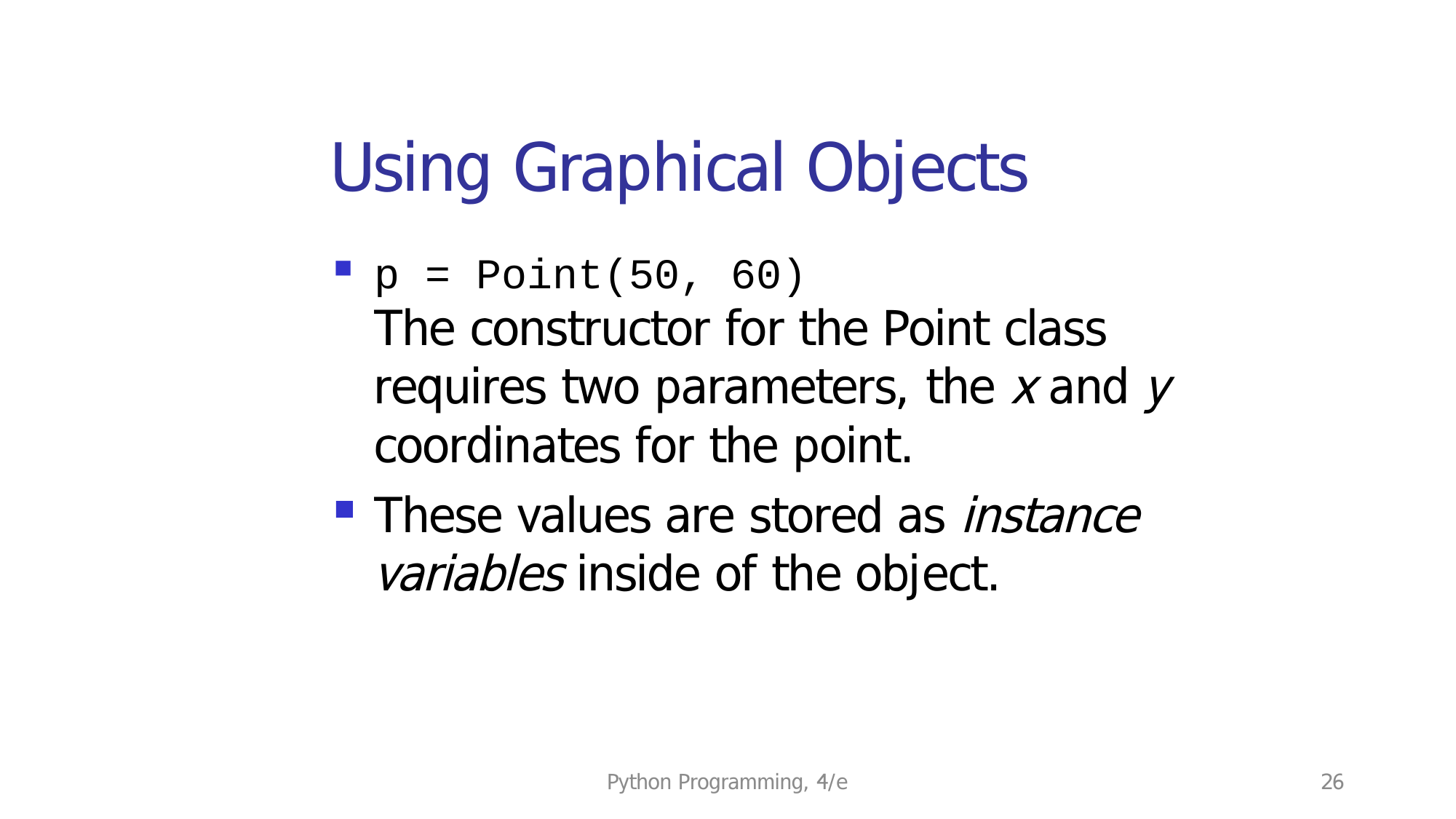

Using Graphical Objects
p = Point(50, 60)
The constructor for the Point class requires two parameters, the x and y coordinates for the point.
These values are stored as instance variables inside of the object.
Python Programming, 4/e
26